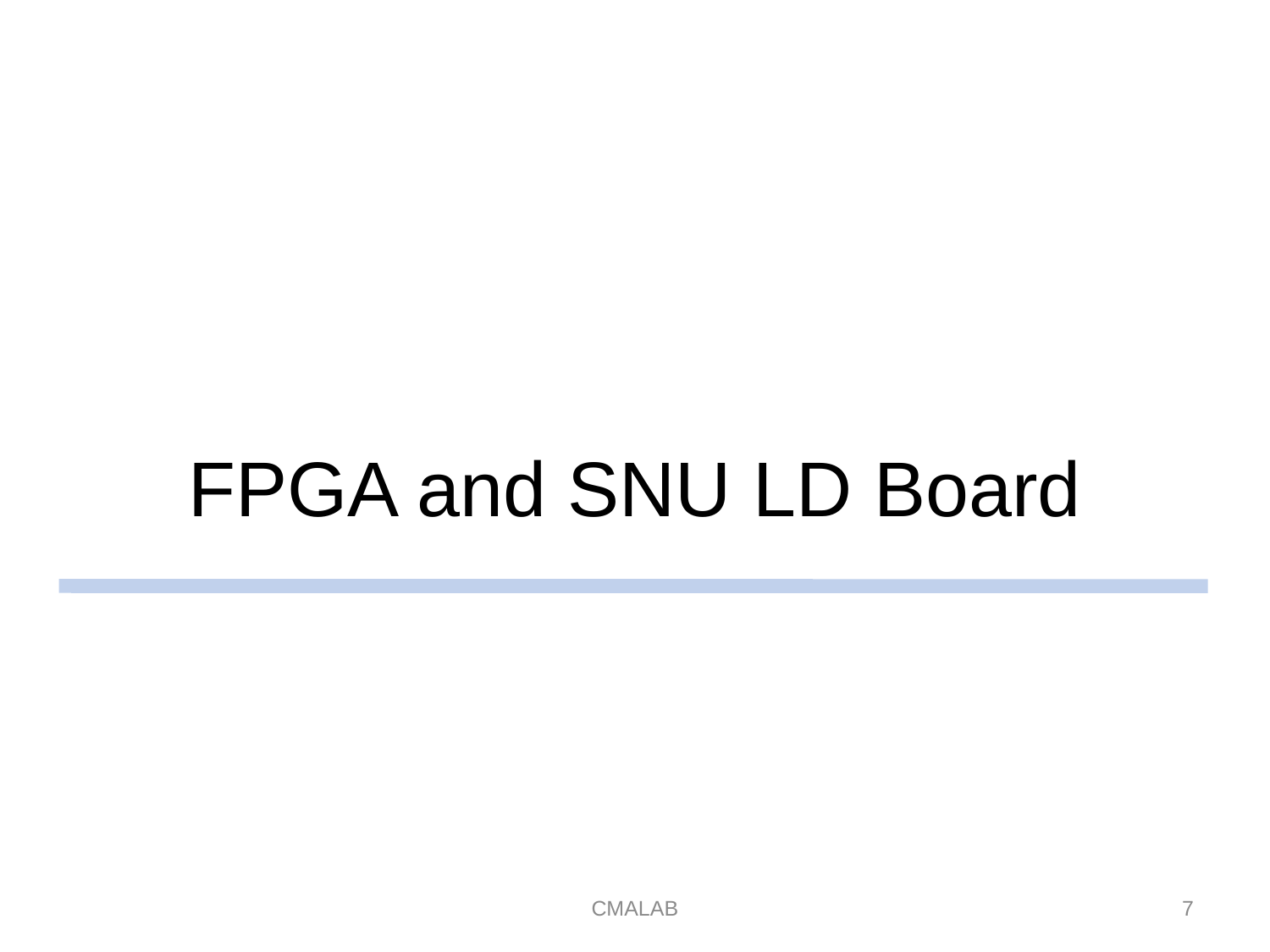

# FPGA and SNU LD Board
CMALAB
7